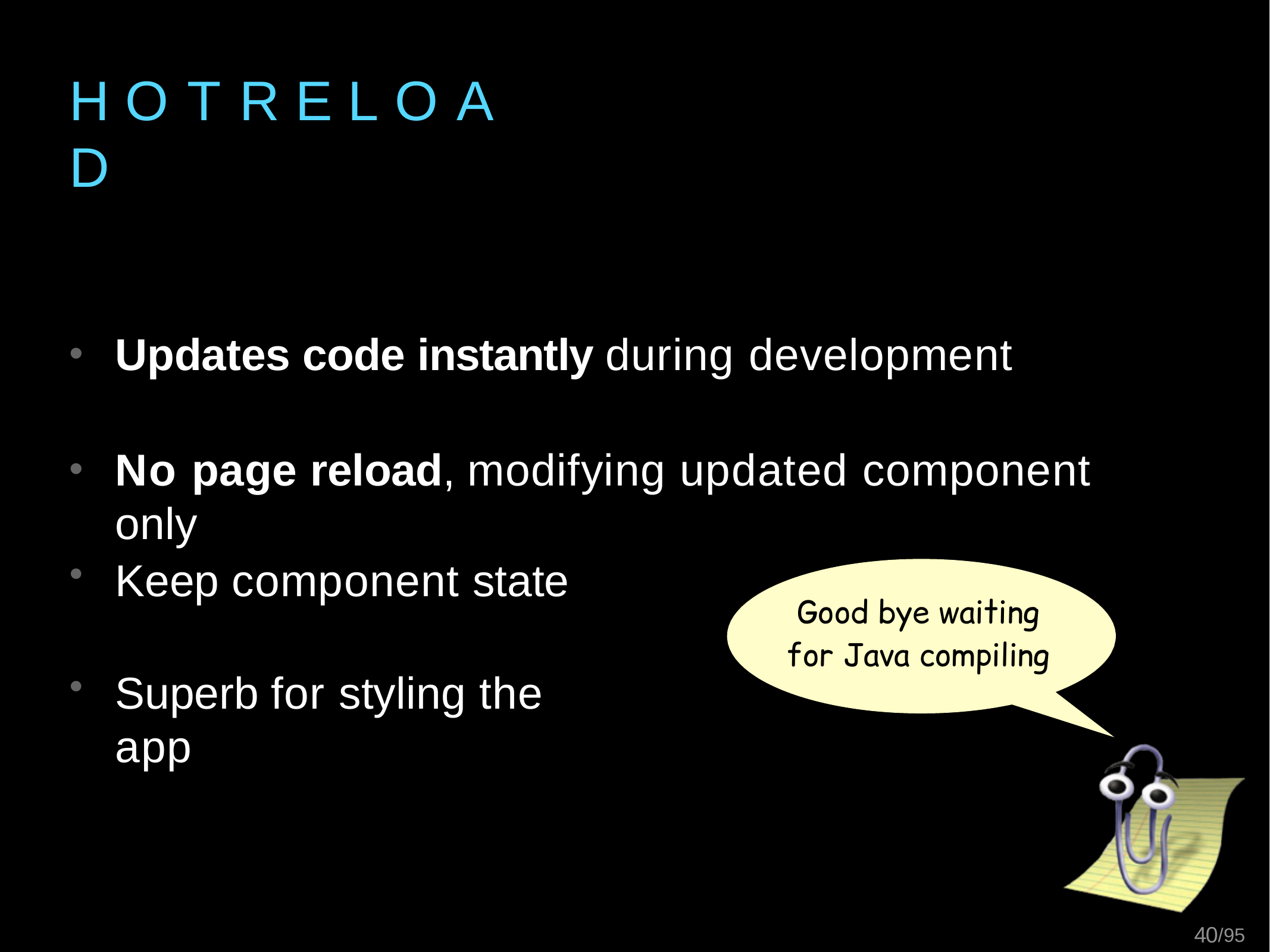

# H O T	R E L O A D
Updates code instantly during development

No page reload, modifying updated component only
Keep component state

Good bye waiting  for Java compiling
Superb for styling the app

40/95